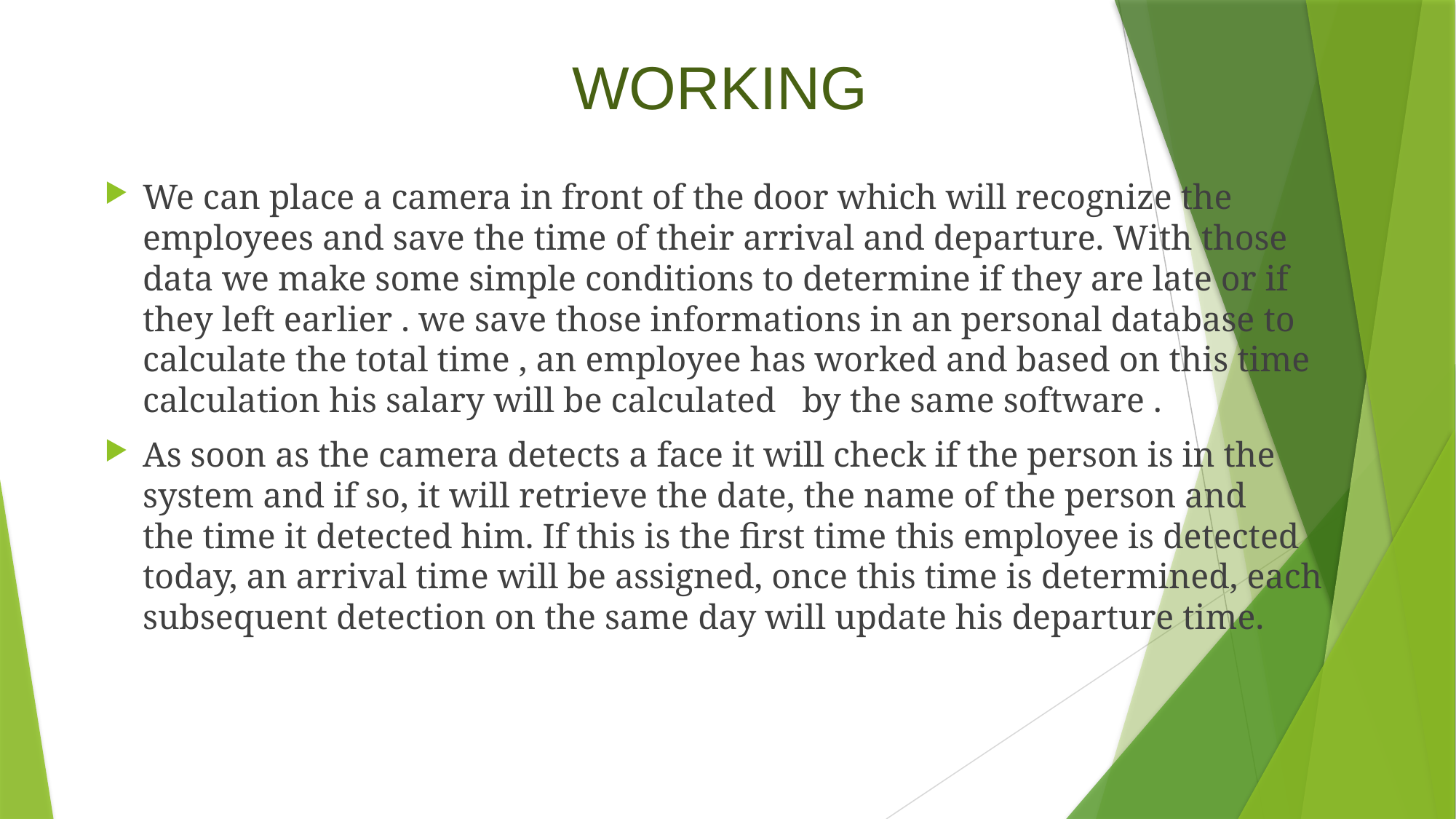

# WORKING
We can place a camera in front of the door which will recognize the employees and save the time of their arrival and departure. With those data we make some simple conditions to determine if they are late or if they left earlier . we save those informations in an personal database to calculate the total time , an employee has worked and based on this time calculation his salary will be calculated   by the same software .
As soon as the camera detects a face it will check if the person is in the system and if so, it will retrieve the date, the name of the person and the time it detected him. If this is the first time this employee is detected today, an arrival time will be assigned, once this time is determined, each subsequent detection on the same day will update his departure time.